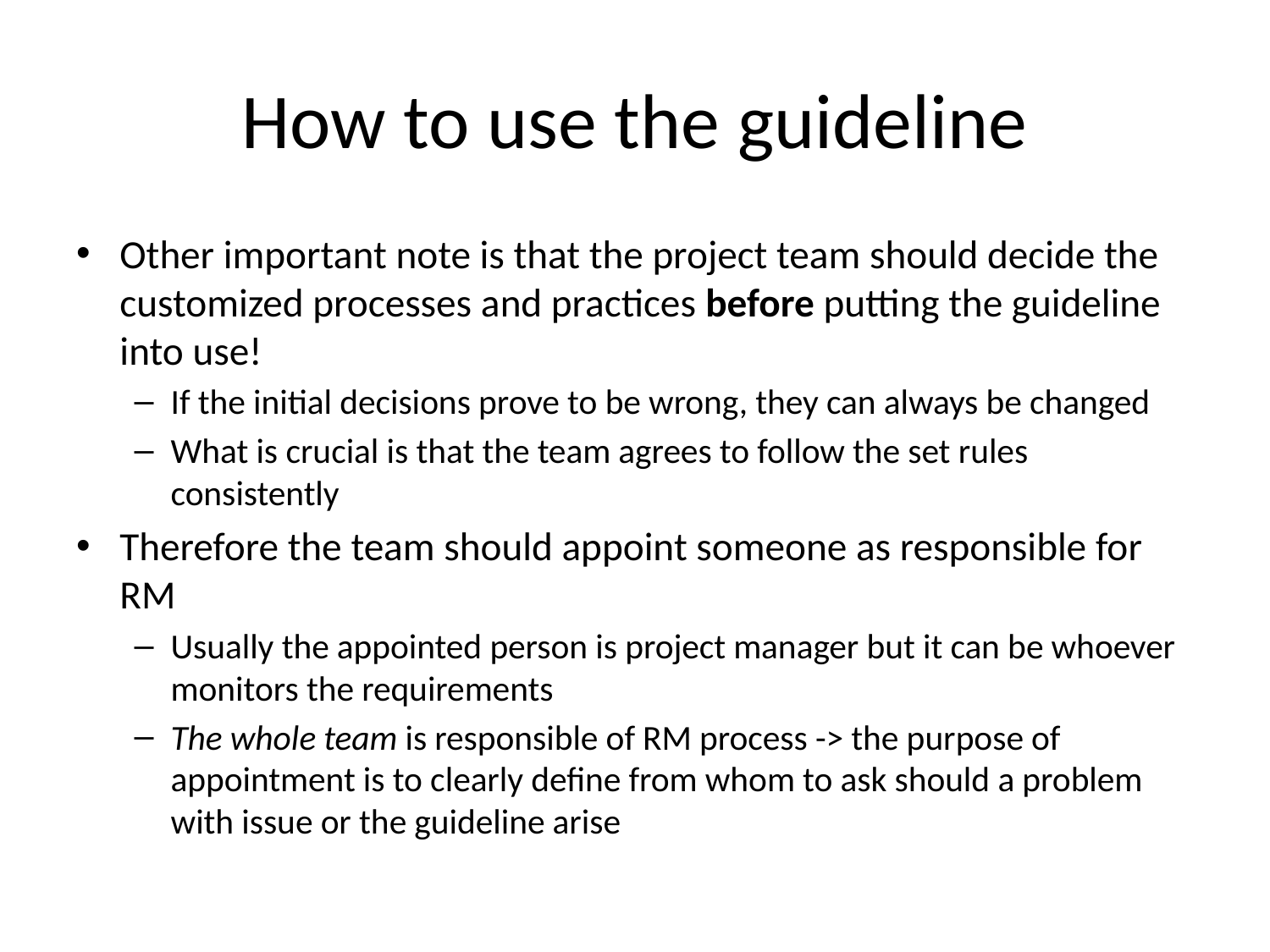

# How to use the guideline
Other important note is that the project team should decide the customized processes and practices before putting the guideline into use!
If the initial decisions prove to be wrong, they can always be changed
What is crucial is that the team agrees to follow the set rules consistently
Therefore the team should appoint someone as responsible for RM
Usually the appointed person is project manager but it can be whoever monitors the requirements
The whole team is responsible of RM process -> the purpose of appointment is to clearly define from whom to ask should a problem with issue or the guideline arise